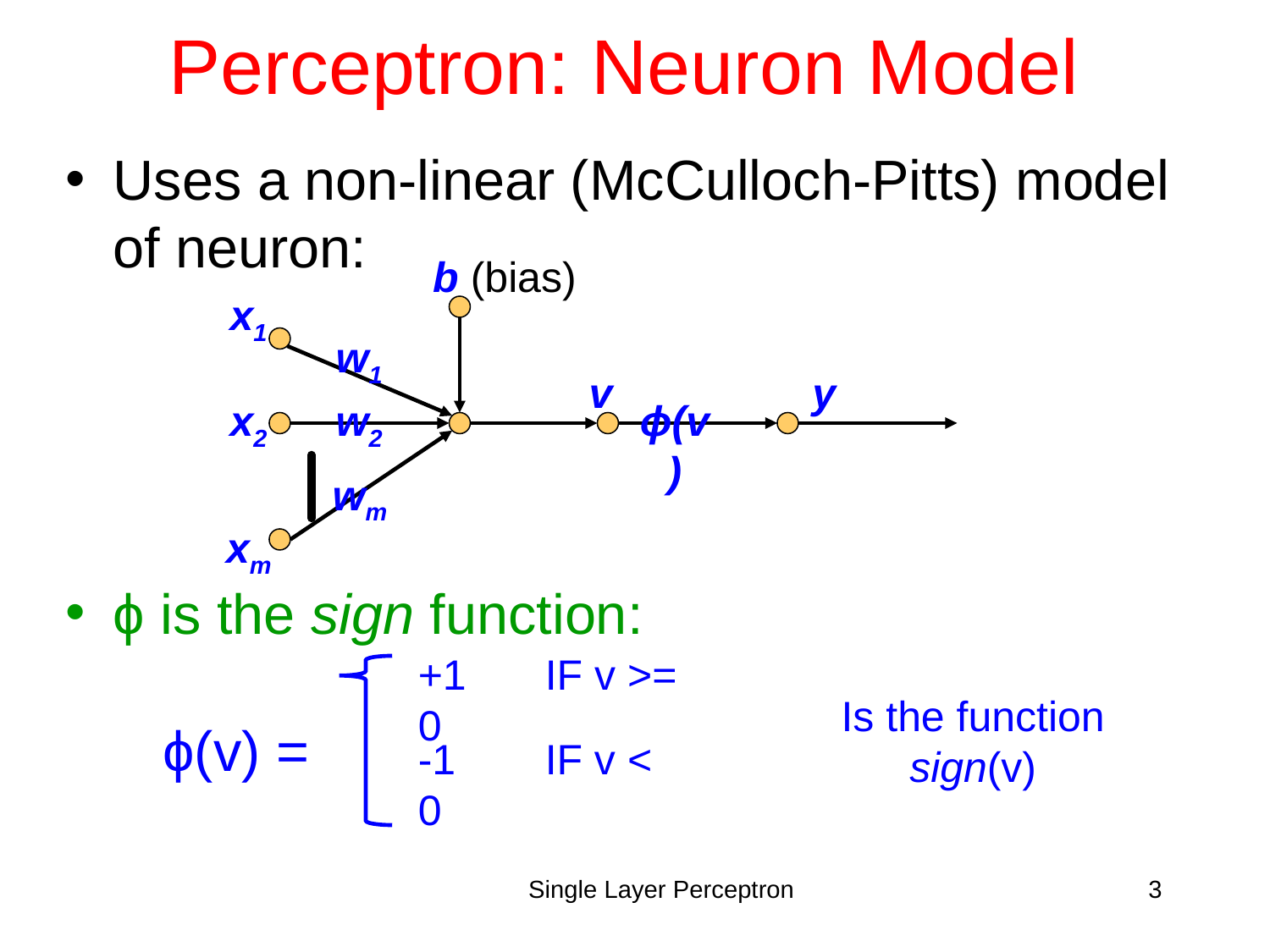

# Perceptron: Neuron Model
Uses a non-linear (McCulloch-Pitts) model of neuron:
 b (bias)
x1

w1
v
y
x2
w2

ϕ(v)

wm
xm

ϕ is the sign function:

+1	IF v >= 0
ϕ(v) =
Is the function sign(v)
-1	IF v < 0
Single Layer Perceptron
3